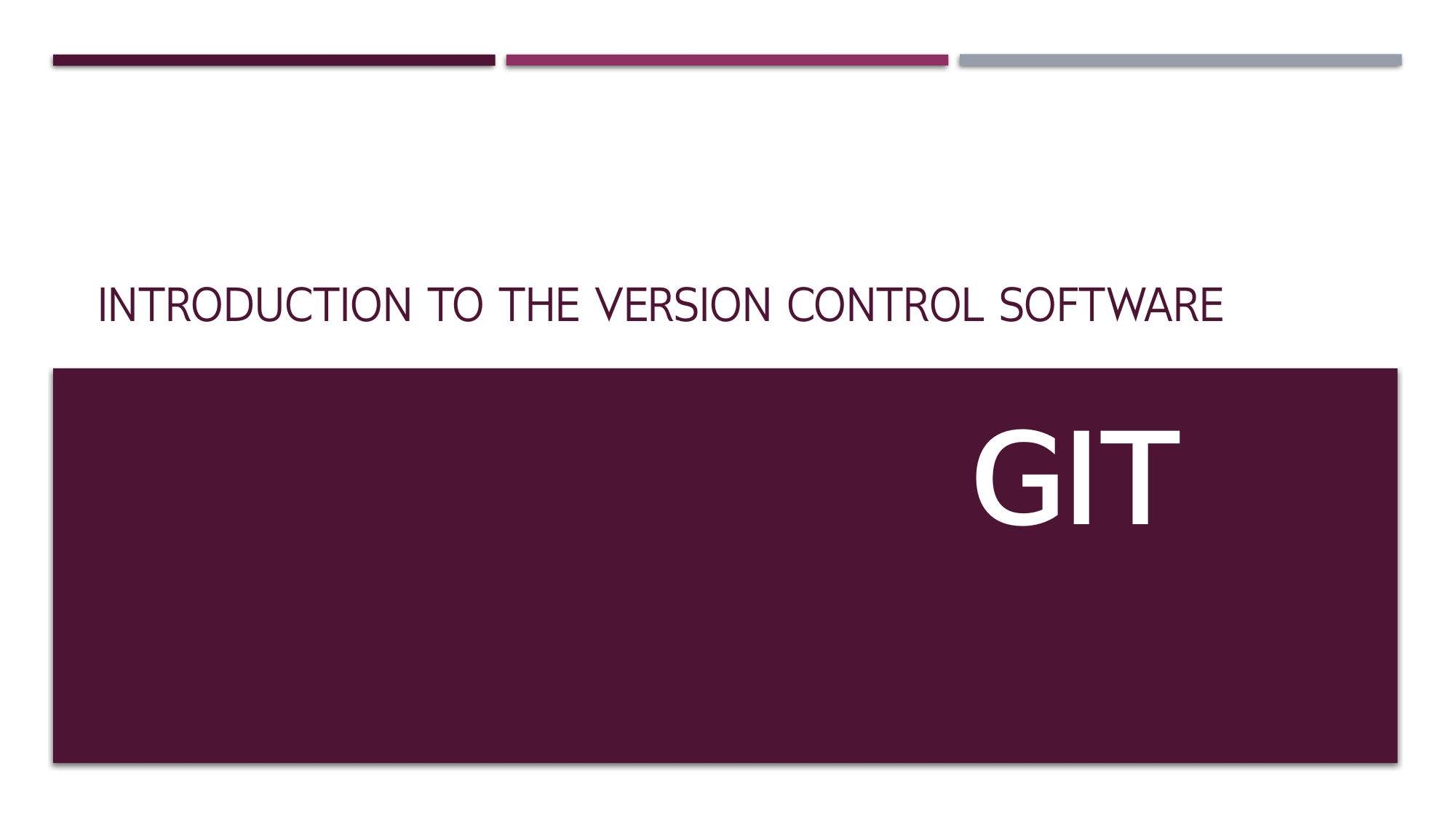

# Introduction to the Version Control Software: Git